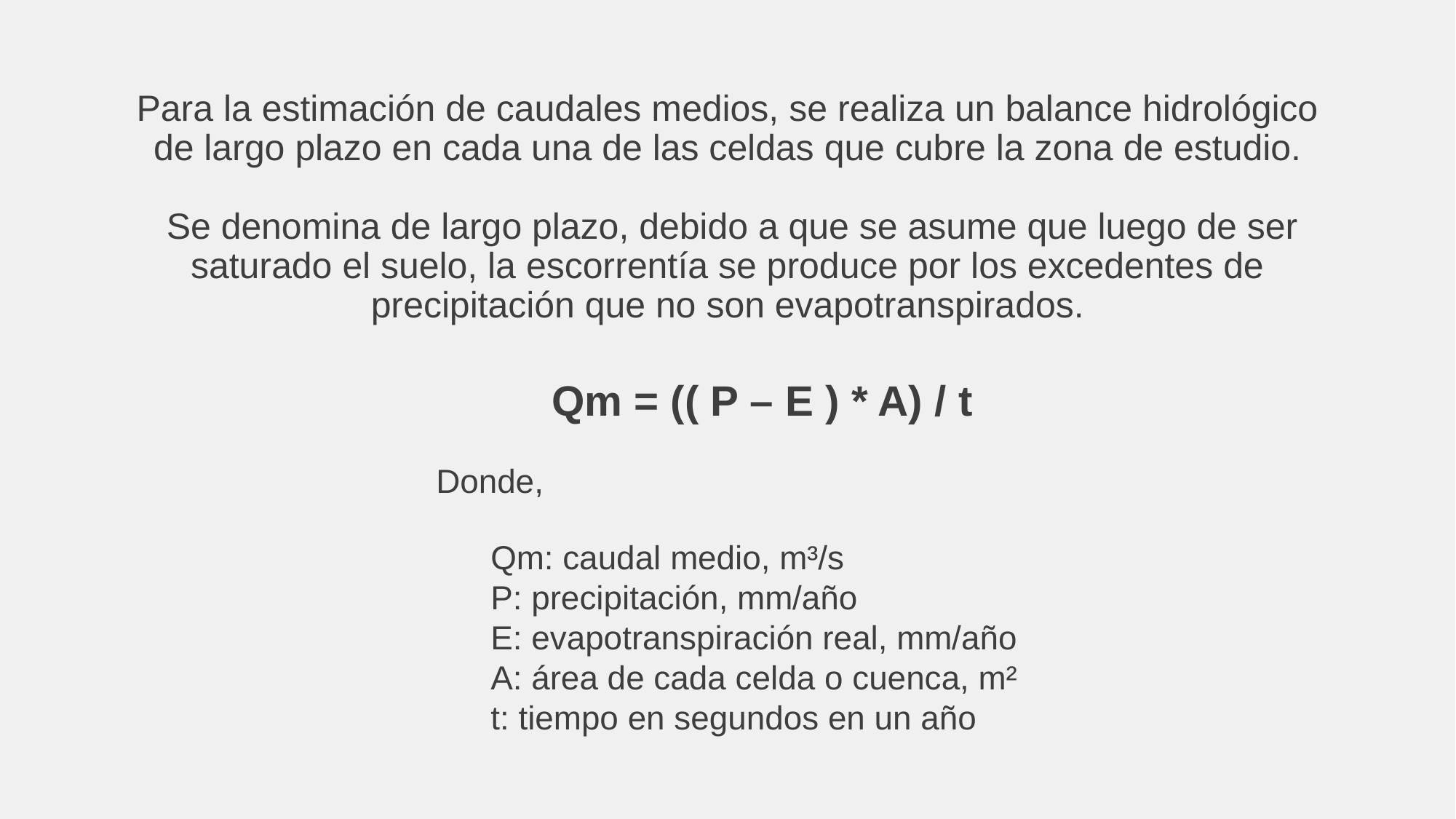

# Para la estimación de caudales medios, se realiza un balance hidrológico de largo plazo en cada una de las celdas que cubre la zona de estudio. Se denomina de largo plazo, debido a que se asume que luego de ser saturado el suelo, la escorrentía se produce por los excedentes de precipitación que no son evapotranspirados.
Qm = (( P – E ) * A) / t

Donde,

Qm: caudal medio, m³/s
P: precipitación, mm/año
E: evapotranspiración real, mm/año
A: área de cada celda o cuenca, m²
t: tiempo en segundos en un año